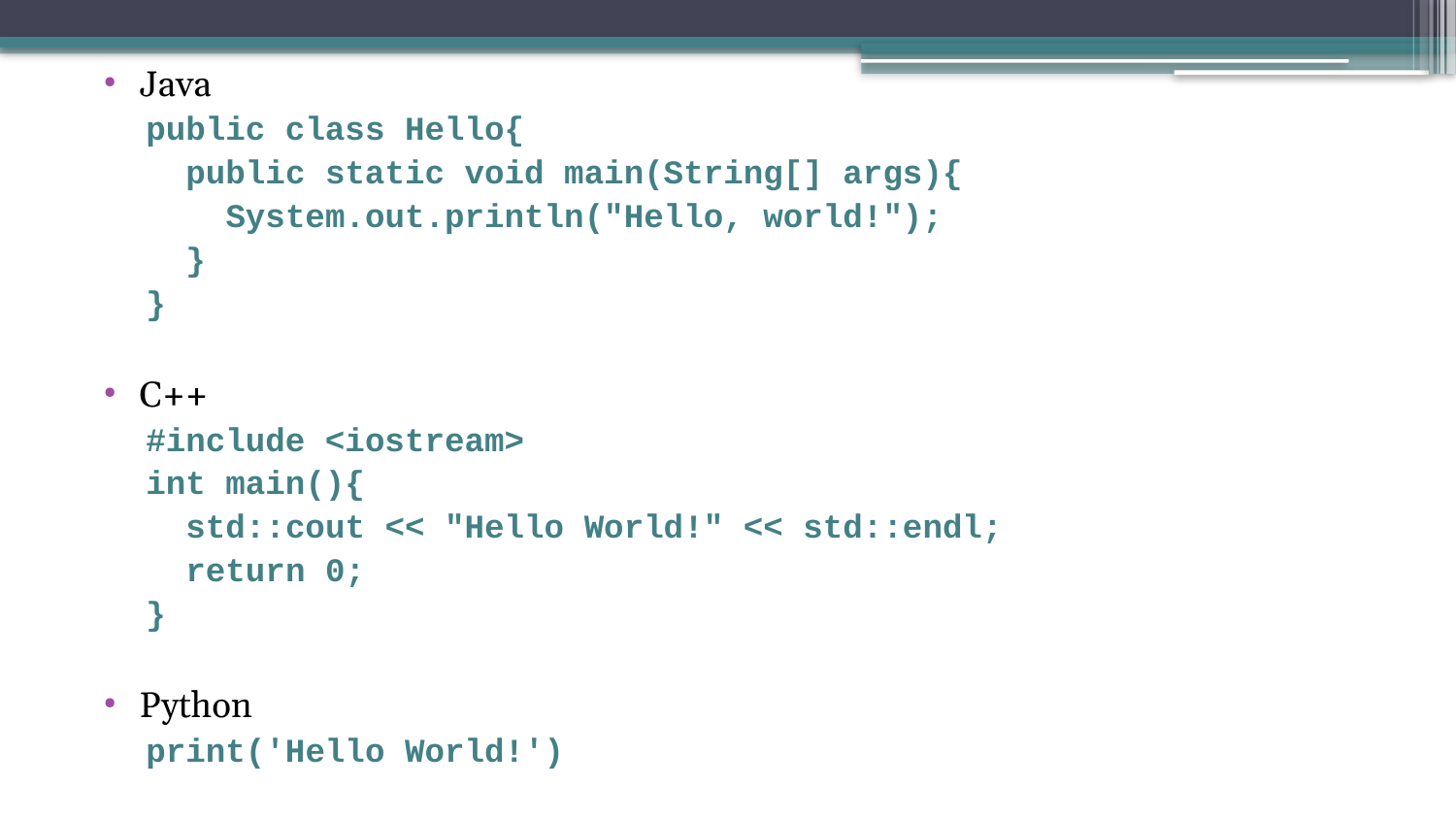

Java
public class Hello{
  public static void main(String[] args){
    System.out.println("Hello, world!");
  }
}

C++
#include <iostream>
int main(){
  std::cout << "Hello World!" << std::endl;
  return 0;
}

Python
print('Hello World!')